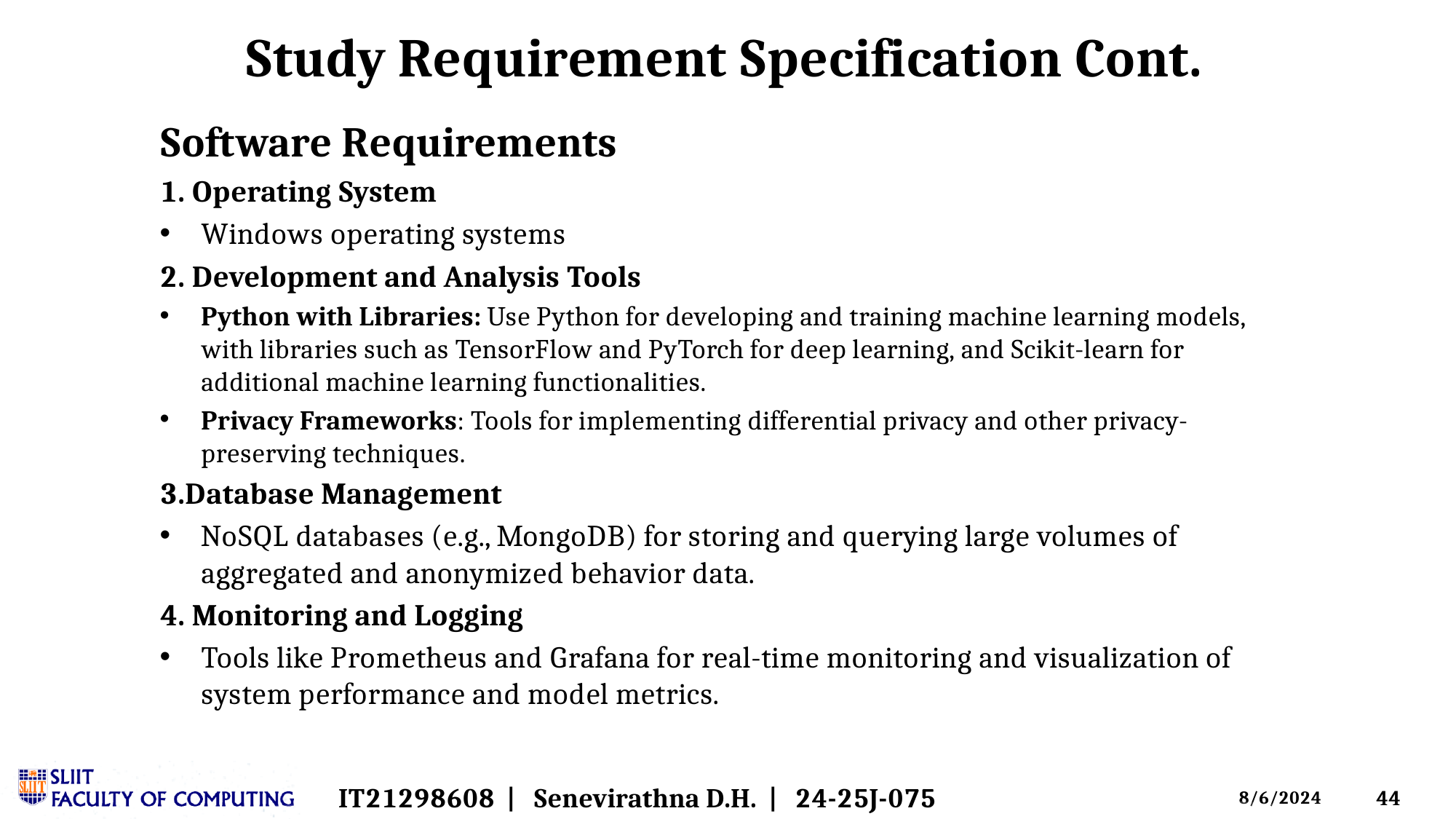

Study Requirement Specification Cont.
Software Requirements
1. Operating System
Windows operating systems
2. Development and Analysis Tools
Python with Libraries: Use Python for developing and training machine learning models, with libraries such as TensorFlow and PyTorch for deep learning, and Scikit-learn for additional machine learning functionalities.
Privacy Frameworks: Tools for implementing differential privacy and other privacy-preserving techniques.
3.Database Management
NoSQL databases (e.g., MongoDB) for storing and querying large volumes of aggregated and anonymized behavior data.
4. Monitoring and Logging
Tools like Prometheus and Grafana for real-time monitoring and visualization of system performance and model metrics.

IT21298608  |   Senevirathna D.H.  |   24-25J-075